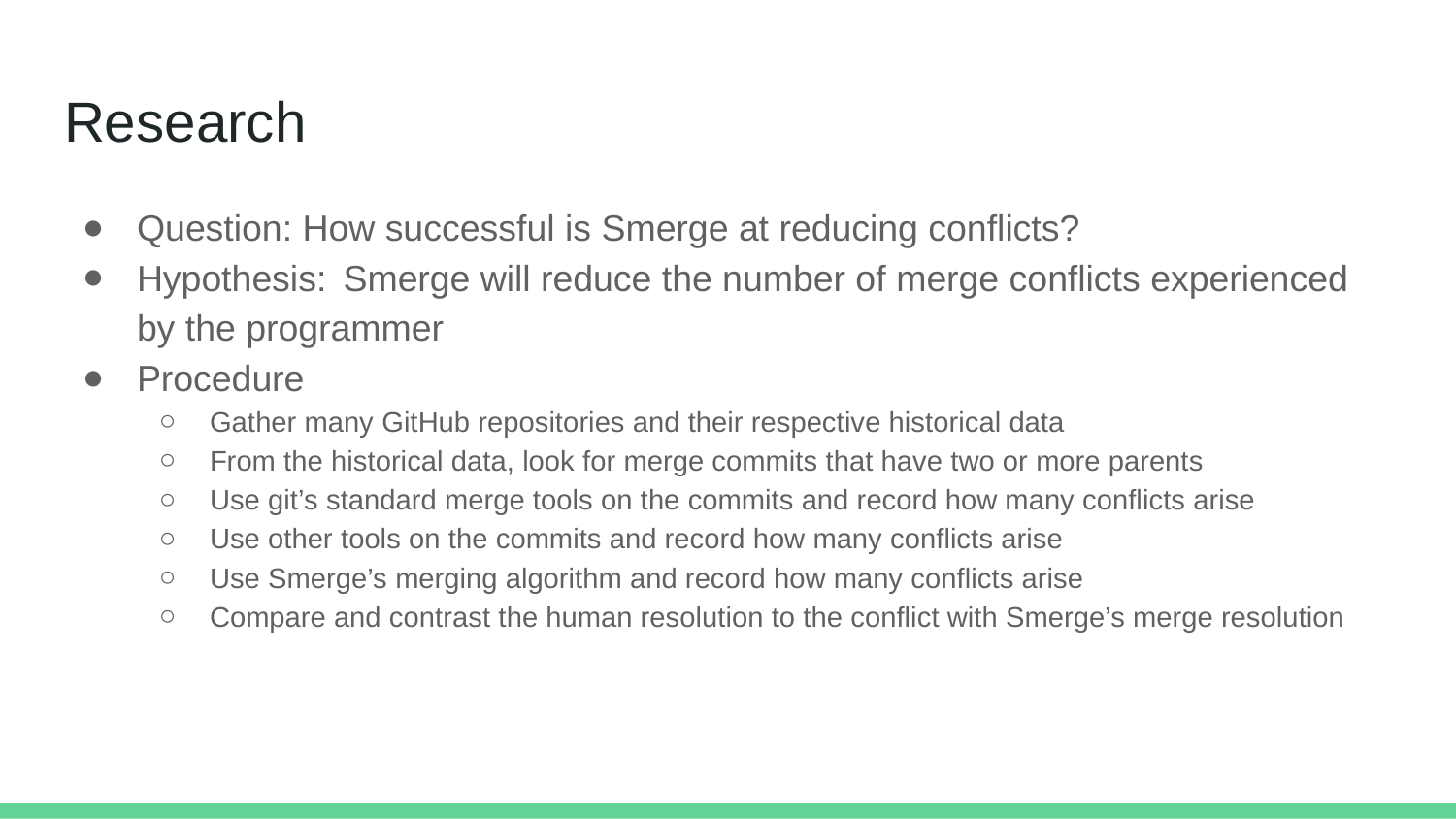

# Research
Question: How successful is Smerge at reducing conflicts?
Hypothesis:  Smerge will reduce the number of merge conflicts experienced by the programmer
Procedure
Gather many GitHub repositories and their respective historical data
From the historical data, look for merge commits that have two or more parents
Use git’s standard merge tools on the commits and record how many conflicts arise
Use other tools on the commits and record how many conflicts arise
Use Smerge’s merging algorithm and record how many conflicts arise
Compare and contrast the human resolution to the conflict with Smerge’s merge resolution